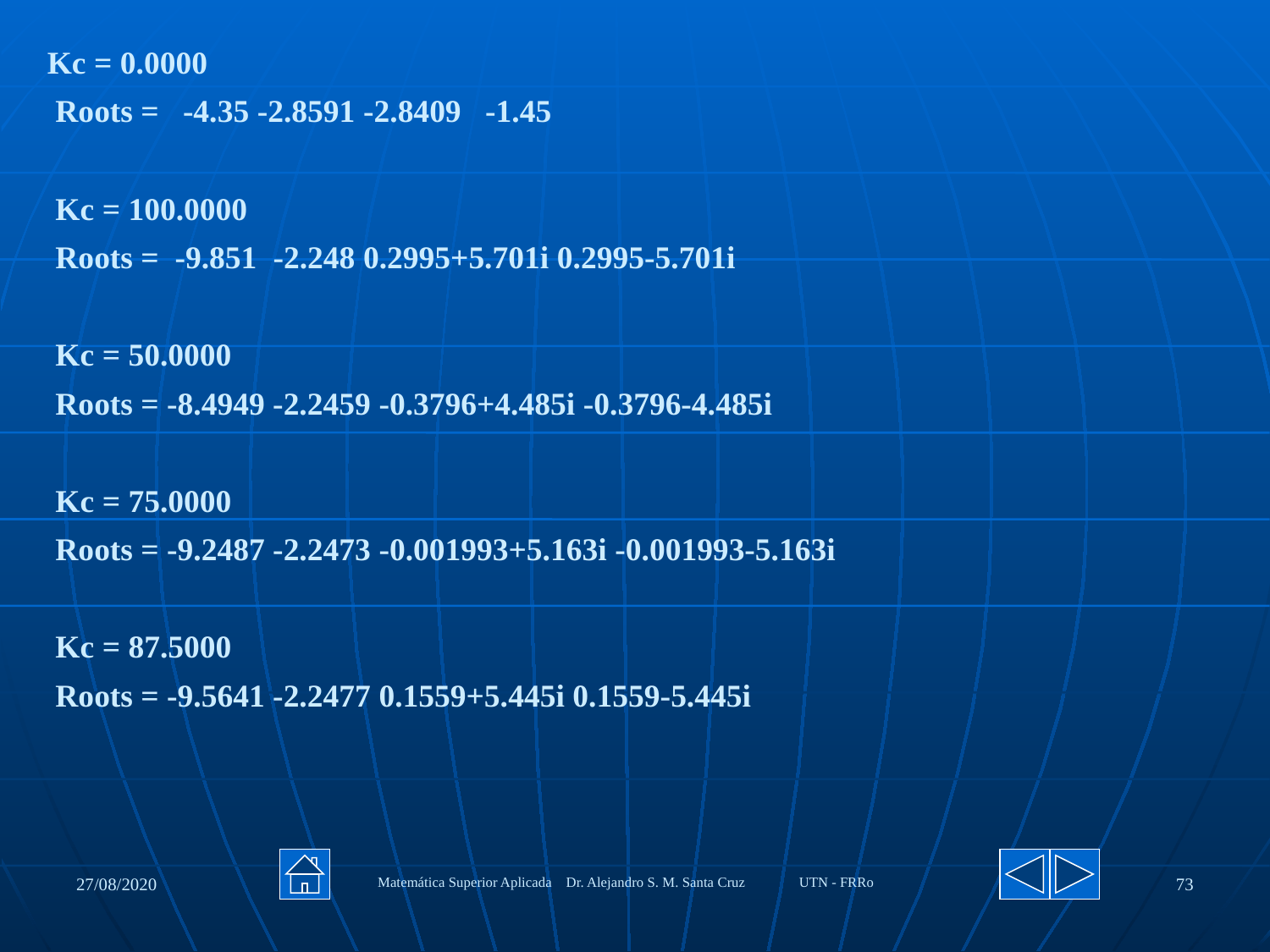

Kc = 0.0000
 Roots =   -4.35 -2.8591 -2.8409   -1.45

 Kc = 100.0000
 Roots =  -9.851  -2.248 0.2995+5.701i 0.2995-5.701i

 Kc = 50.0000
 Roots = -8.4949 -2.2459 -0.3796+4.485i -0.3796-4.485i

 Kc = 75.0000
 Roots = -9.2487 -2.2473 -0.001993+5.163i -0.001993-5.163i

 Kc = 87.5000
 Roots = -9.5641 -2.2477 0.1559+5.445i 0.1559-5.445i

27/08/2020
Matemática Superior Aplicada    Dr. Alejandro S. M. Santa Cruz               UTN - FRRo
73